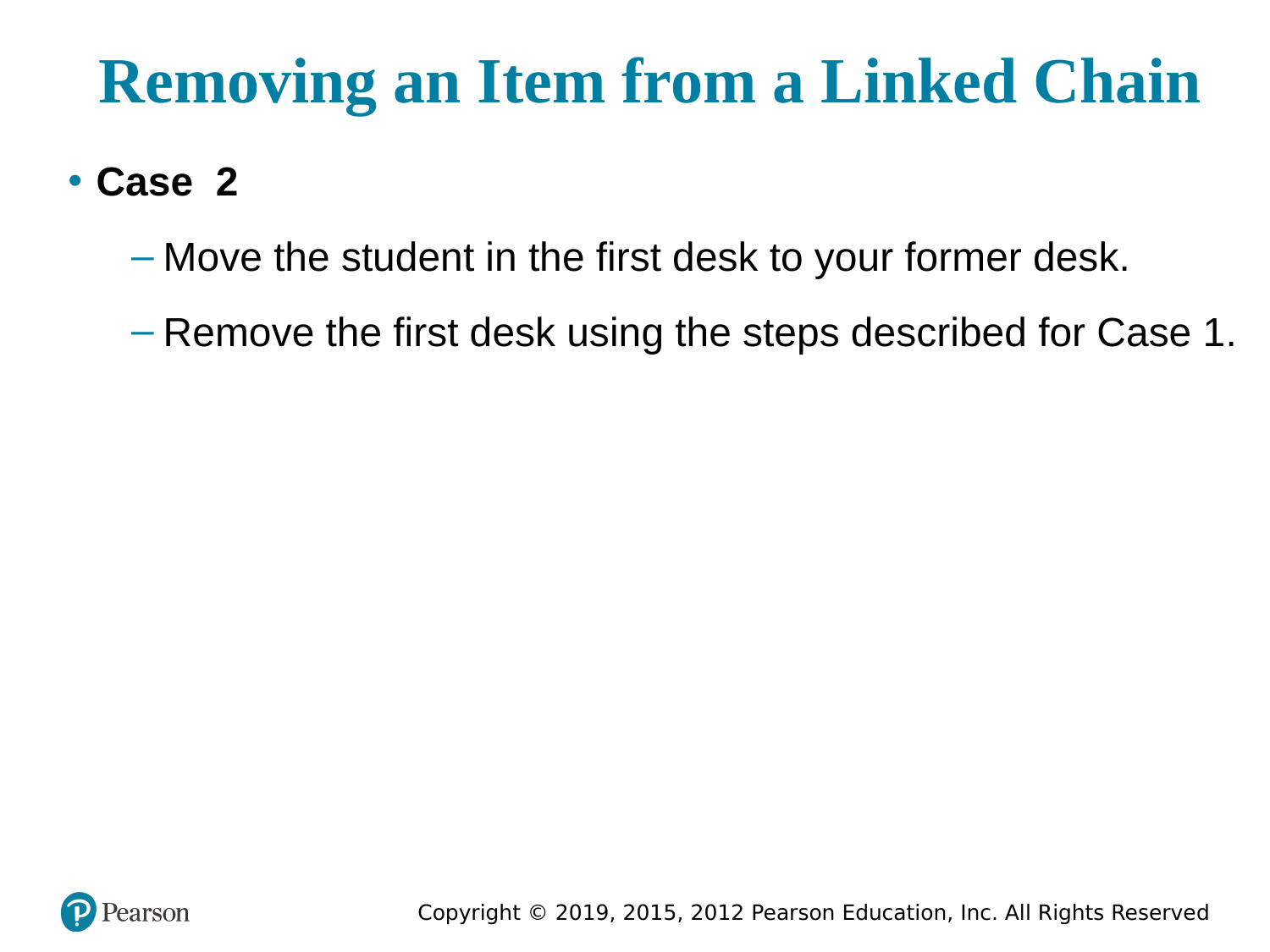

# Removing an Item from a Linked Chain
Case  2
Move the student in the first desk to your former desk.
Remove the first desk using the steps described for Case 1.